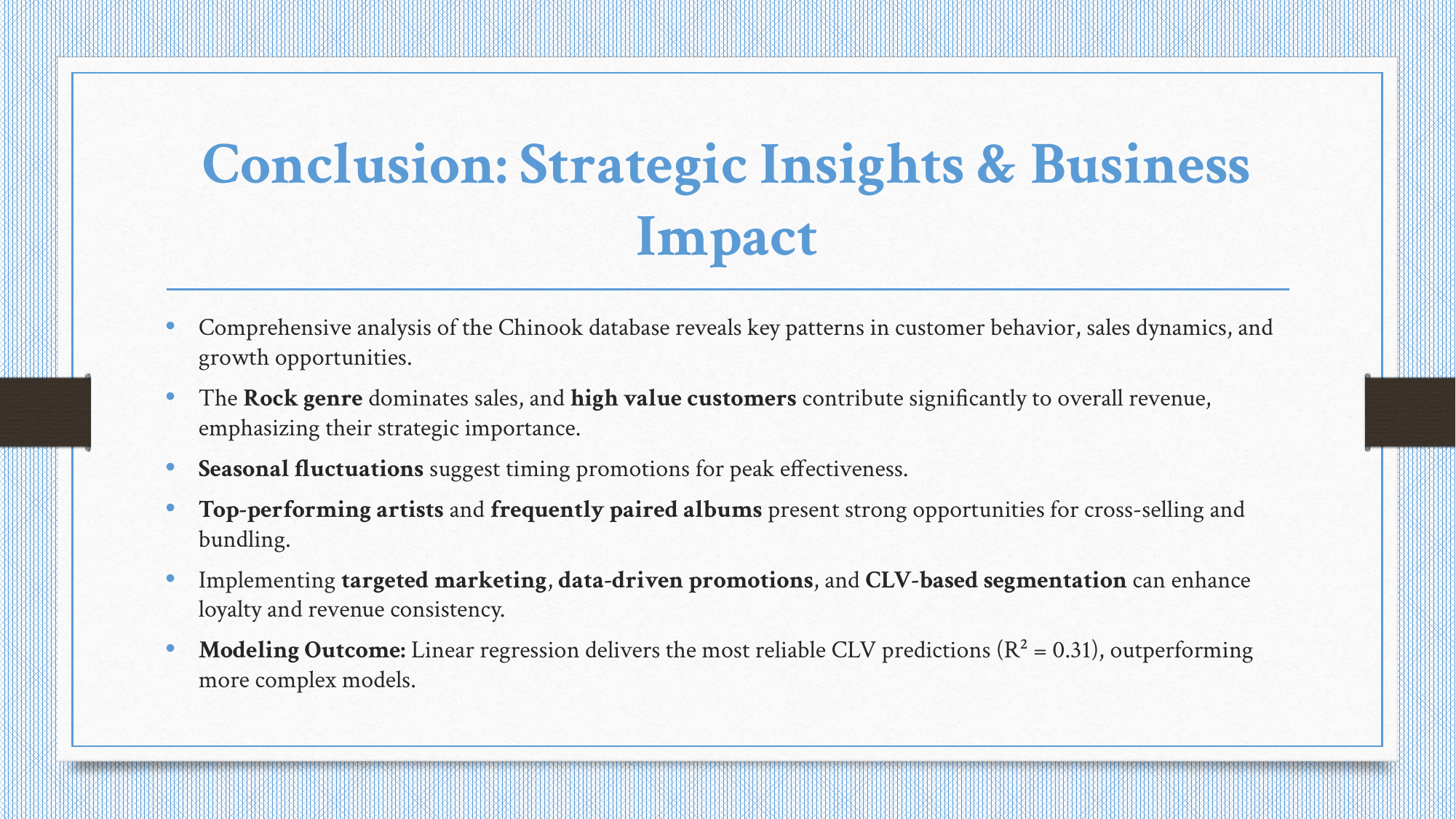

# Conclusion: Strategic Insights & Business Impact
Comprehensive analysis of the Chinook database reveals key patterns in customer behavior, sales dynamics, and growth opportunities.
The Rock genre dominates sales, and high value customers contribute significantly to overall revenue, emphasizing their strategic importance.
Seasonal fluctuations suggest timing promotions for peak effectiveness.
Top-performing artists and frequently paired albums present strong opportunities for cross-selling and bundling.
Implementing targeted marketing, data-driven promotions, and CLV-based segmentation can enhance loyalty and revenue consistency.
Modeling Outcome: Linear regression delivers the most reliable CLV predictions (R² = 0.31), outperforming more complex models.